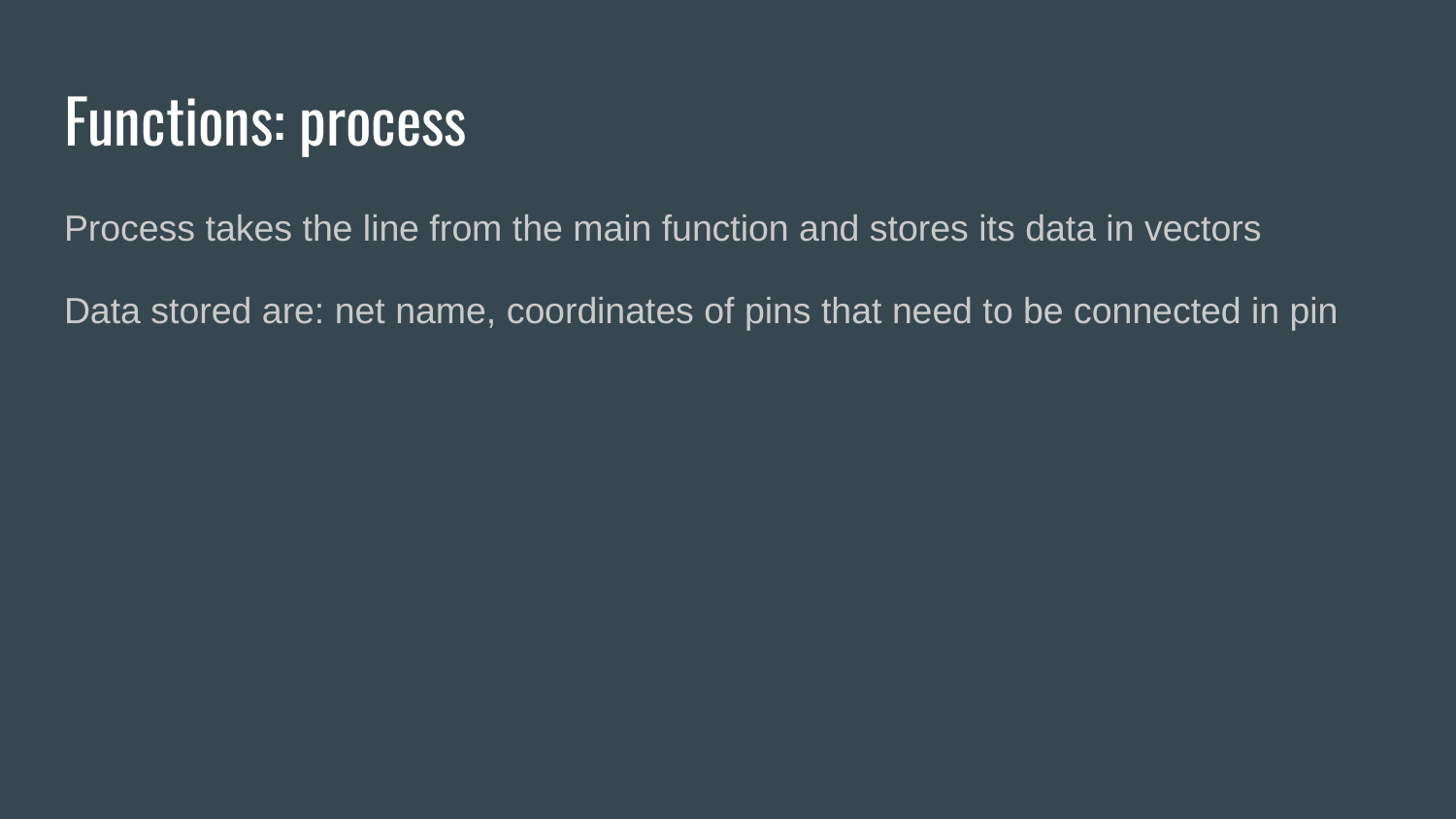

# Functions: process
Process takes the line from the main function and stores its data in vectors
Data stored are: net name, coordinates of pins that need to be connected in pin